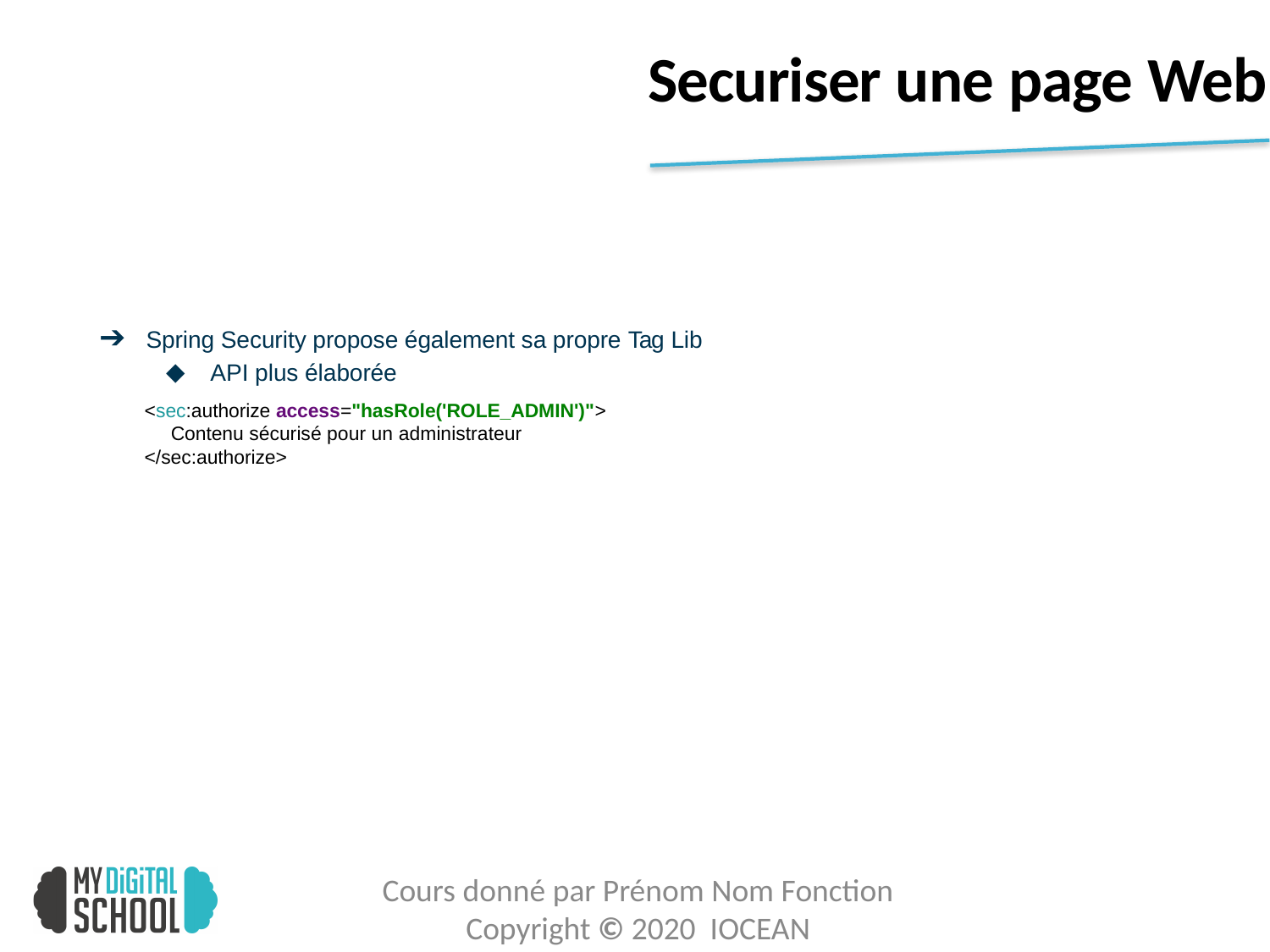

# Securiser une page Web
➔ Spring Security propose également sa propre Tag Lib
API plus élaborée
<sec:authorize access="hasRole('ROLE_ADMIN')">
Contenu sécurisé pour un administrateur
</sec:authorize>